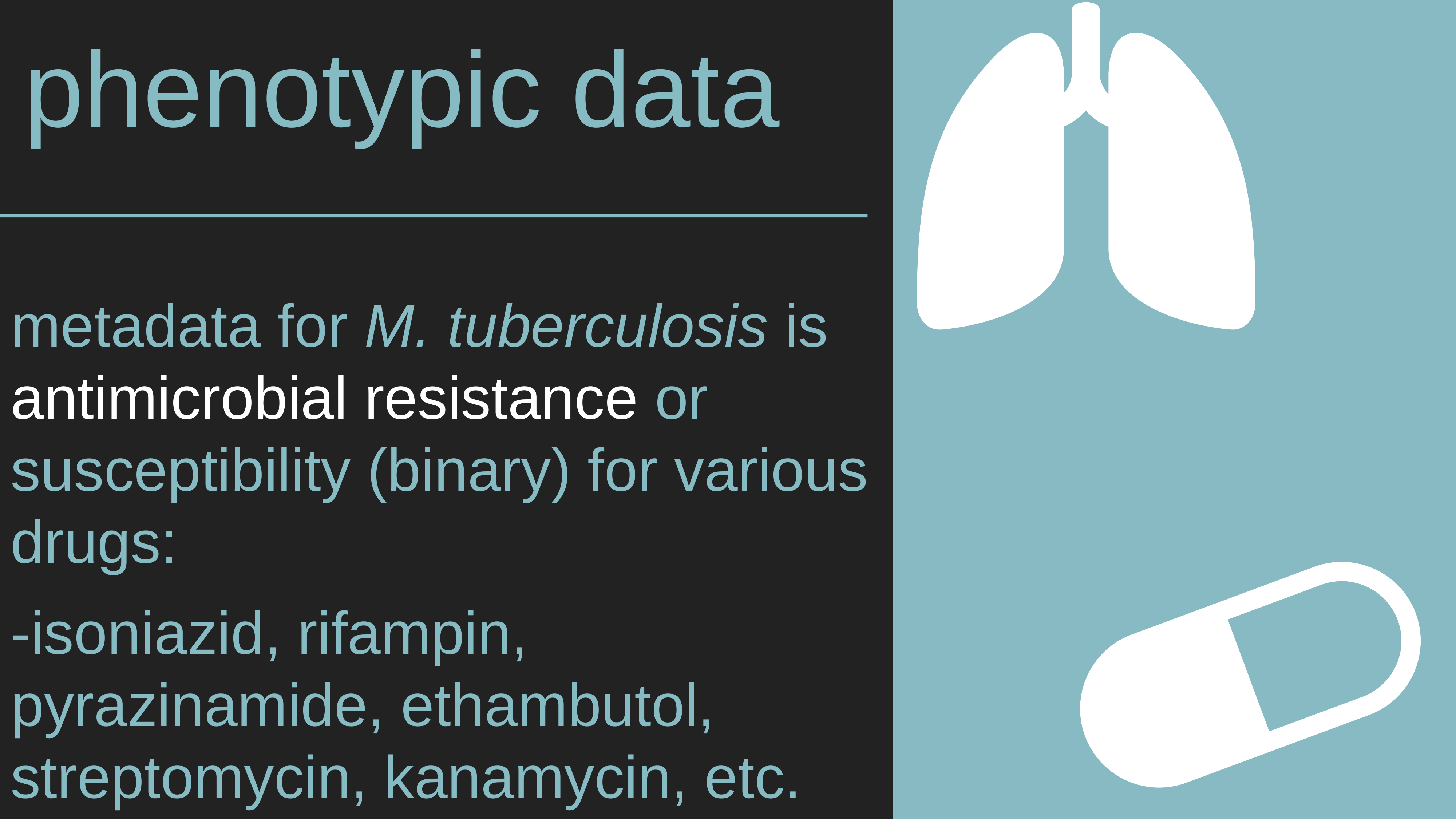

# phenotypic data
19
metadata for M. tuberculosis is antimicrobial resistance or susceptibility (binary) for various drugs:
-isoniazid, rifampin, pyrazinamide, ethambutol, streptomycin, kanamycin, etc.